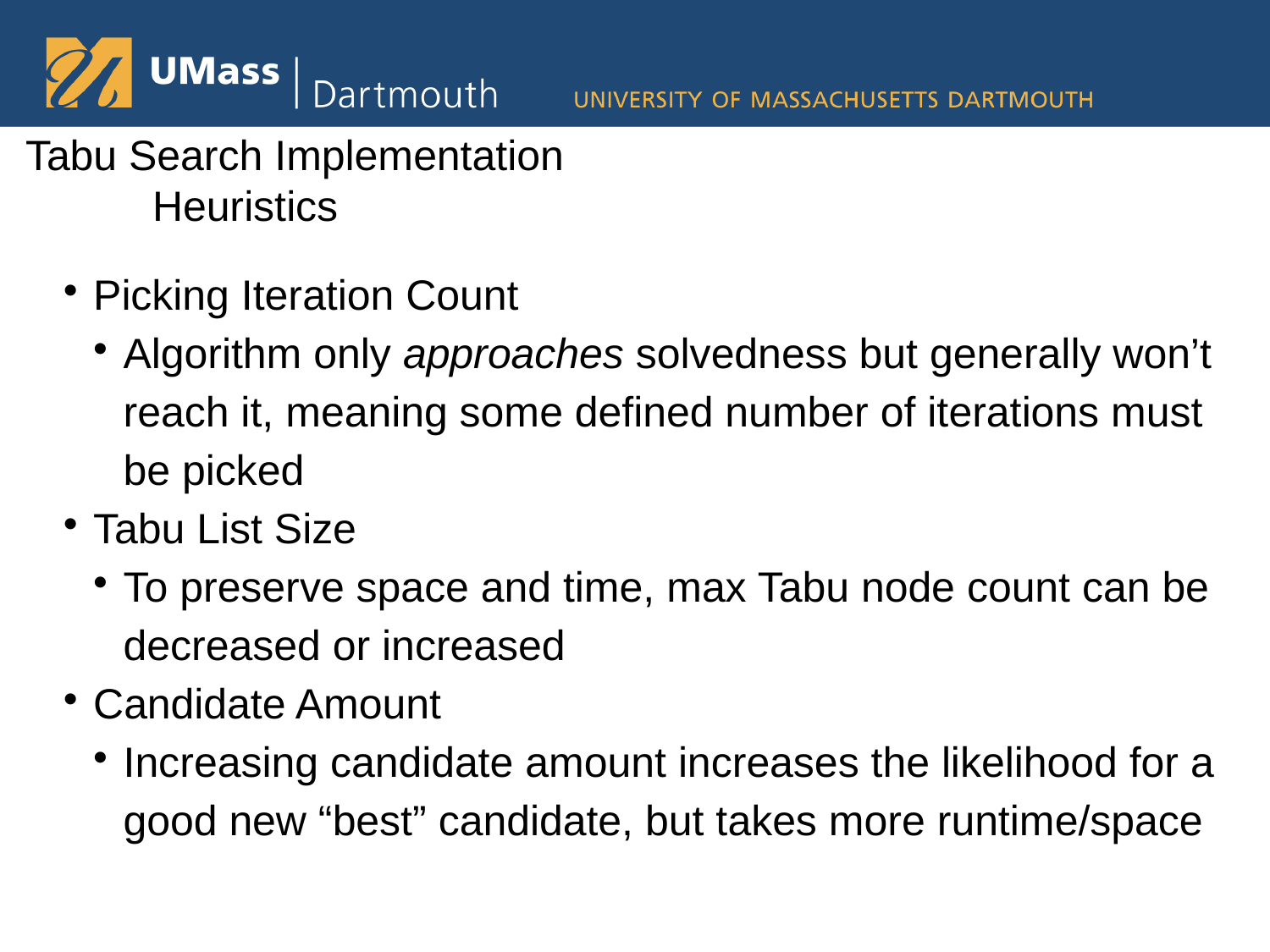

Tabu Search Implementation
	Heuristics
Picking Iteration Count
Algorithm only approaches solvedness but generally won’t reach it, meaning some defined number of iterations must be picked
Tabu List Size
To preserve space and time, max Tabu node count can be decreased or increased
Candidate Amount
Increasing candidate amount increases the likelihood for a good new “best” candidate, but takes more runtime/space